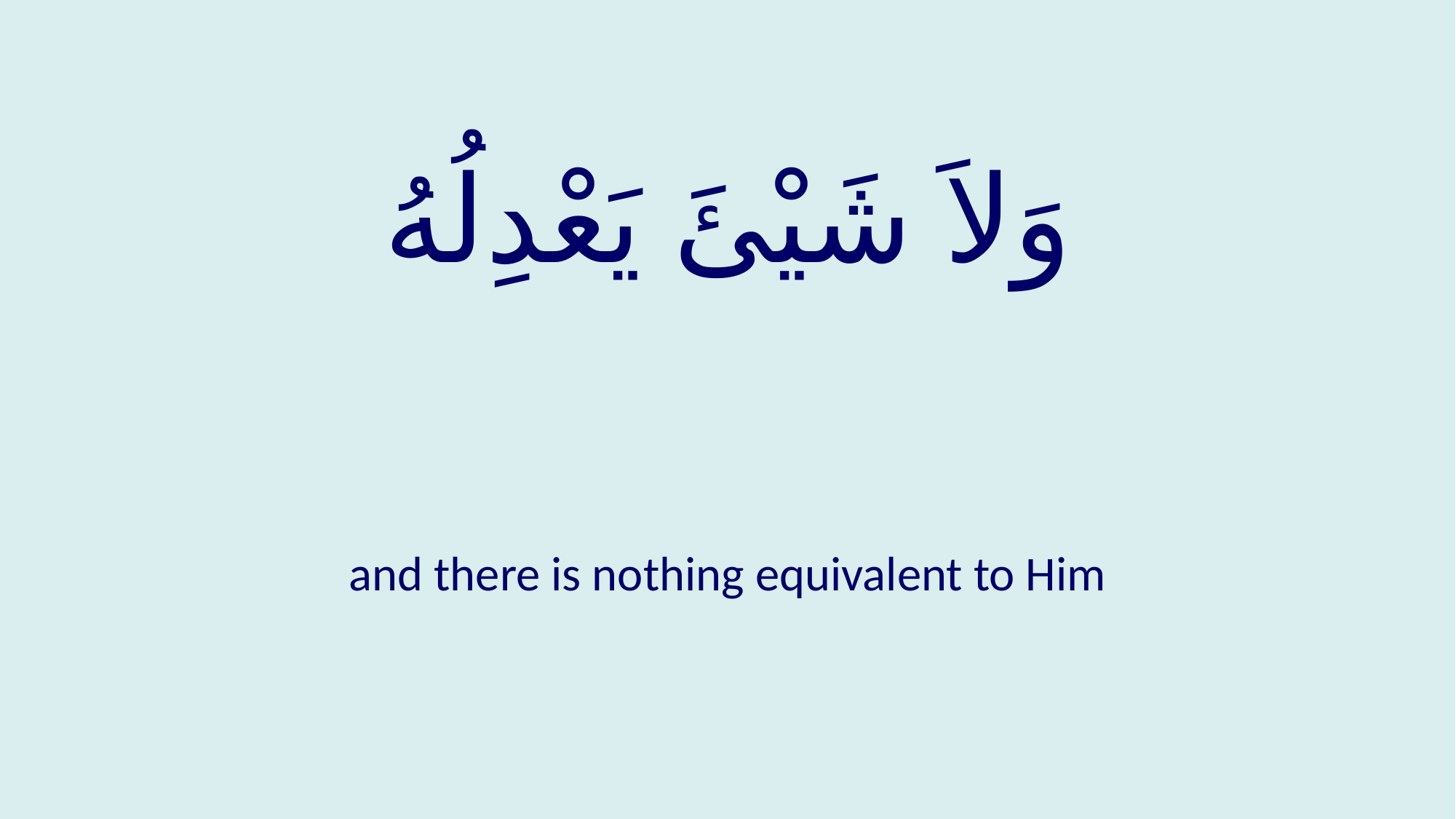

# وَلاَ شَیْئَ يَعْدِلُهُ
and there is nothing equivalent to Him